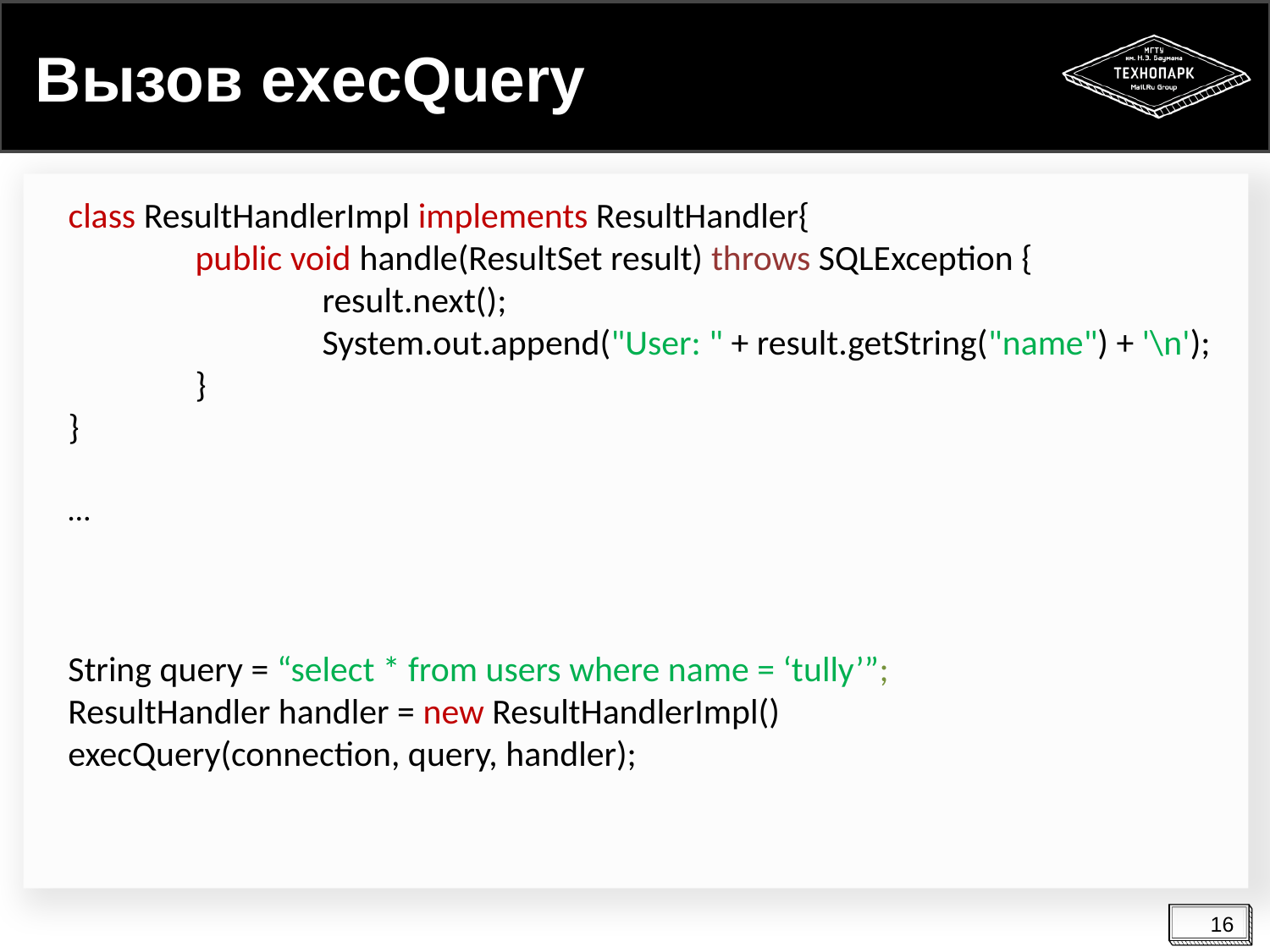

# Вызов execQuery

class ResultHandlerImpl implements ResultHandler{
	public void handle(ResultSet result) throws SQLException {
		result.next();
		System.out.append("User: " + result.getString("name") + '\n');
	}
}

…
String query = “select * from users where name = ‘tully’”;
ResultHandler handler = new ResultHandlerImpl()
execQuery(connection, query, handler);
16